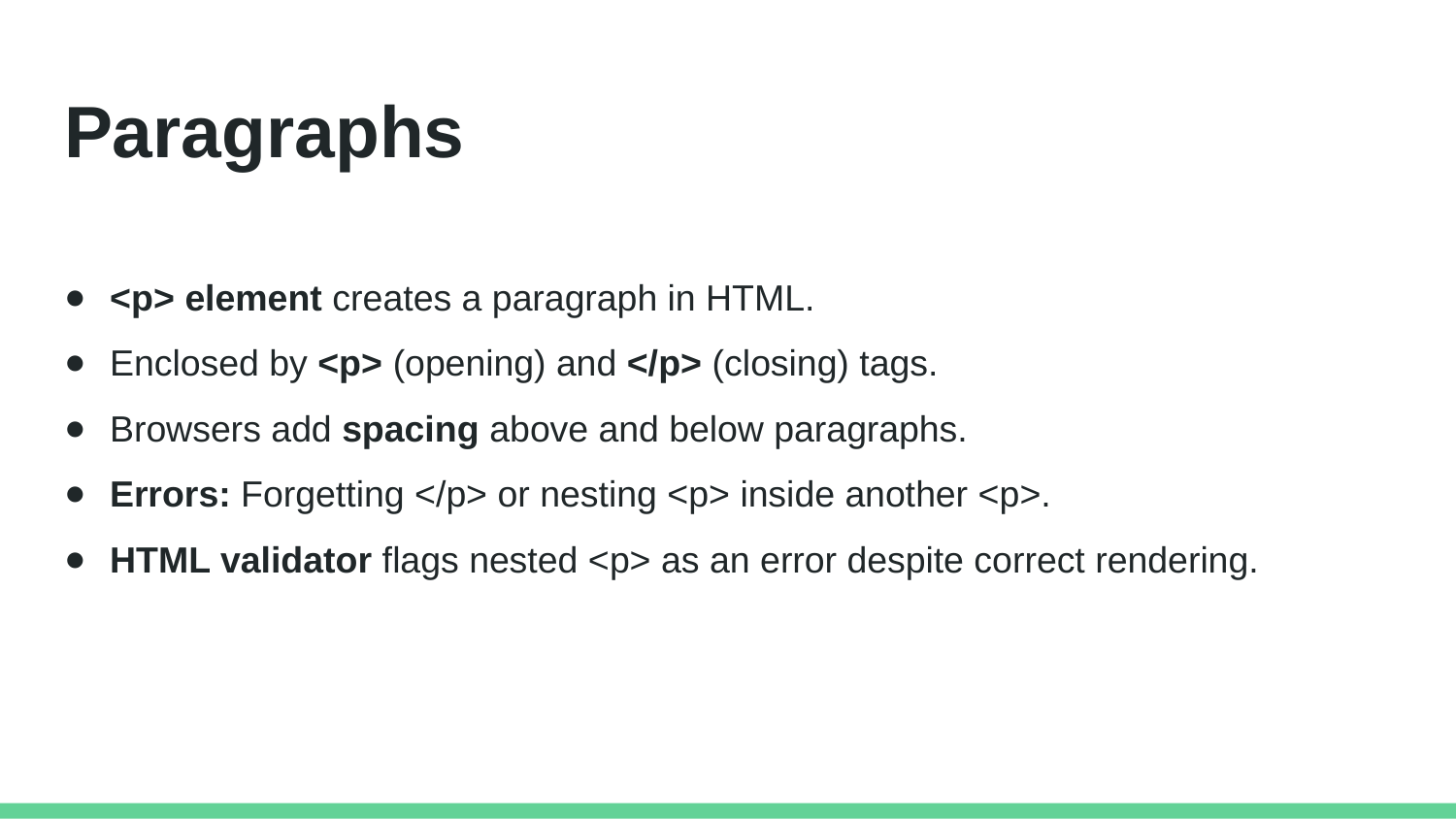

# Paragraphs
<p> element creates a paragraph in HTML.
Enclosed by <p> (opening) and </p> (closing) tags.
Browsers add spacing above and below paragraphs.
Errors: Forgetting </p> or nesting <p> inside another <p>.
HTML validator flags nested <p> as an error despite correct rendering.